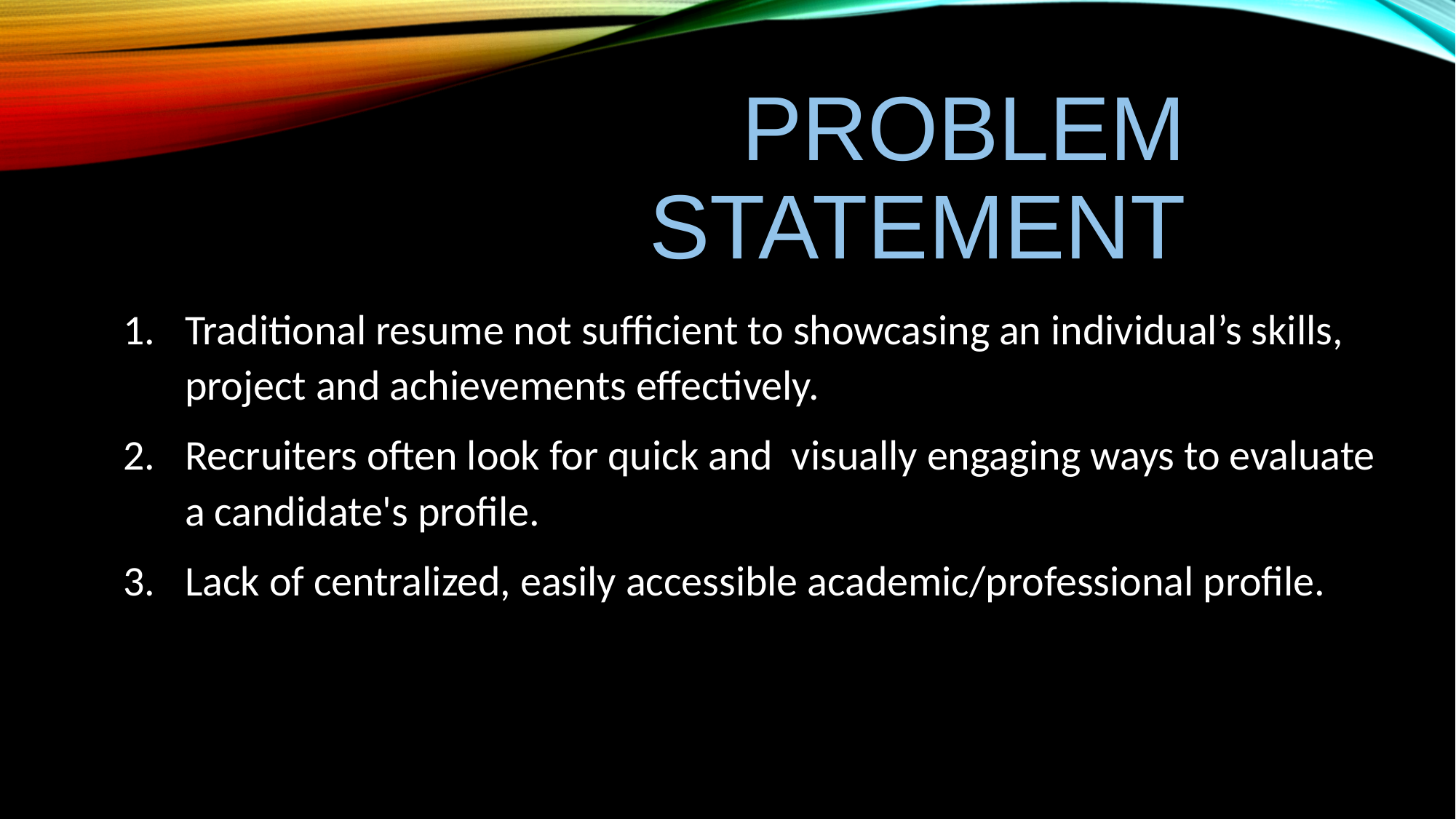

# PROBLEM STATEMENT
Traditional resume not sufficient to showcasing an individual’s skills, project and achievements effectively.
Recruiters often look for quick and  visually engaging ways to evaluate a candidate's profile.
Lack of centralized, easily accessible academic/professional profile.